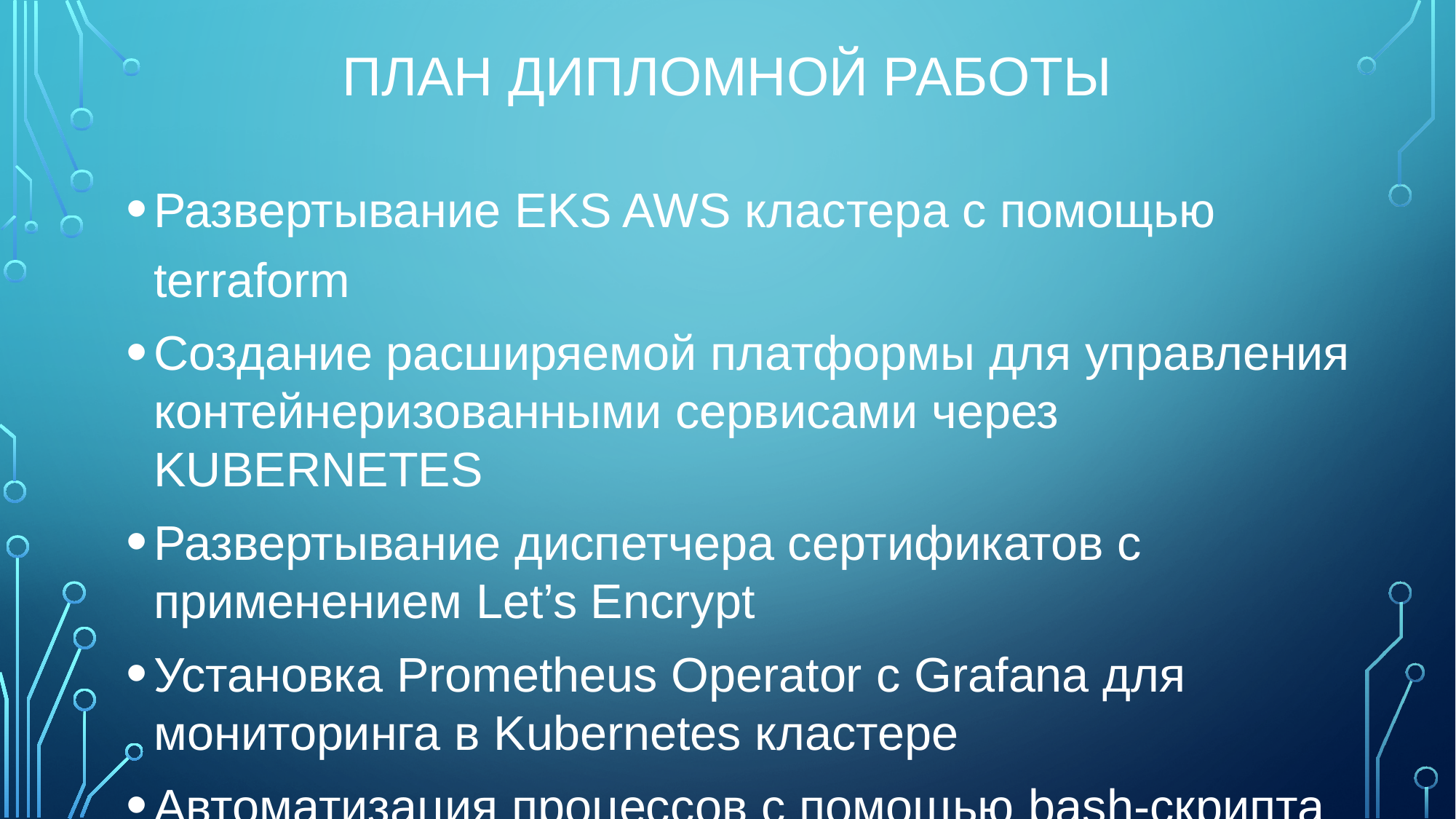

# План дипломной работы
Развертывание EKS AWS кластера с помощью terraform
Создание расширяемой платформы для управления контейнеризованными сервисами через KUBERNETES
Развертывание диспетчера сертификатов с применением Let’s Encrypt
Установка Prometheus Operator с Grafana для мониторинга в Kubernetes кластере
Автоматизация процессов с помощью bash-скрипта